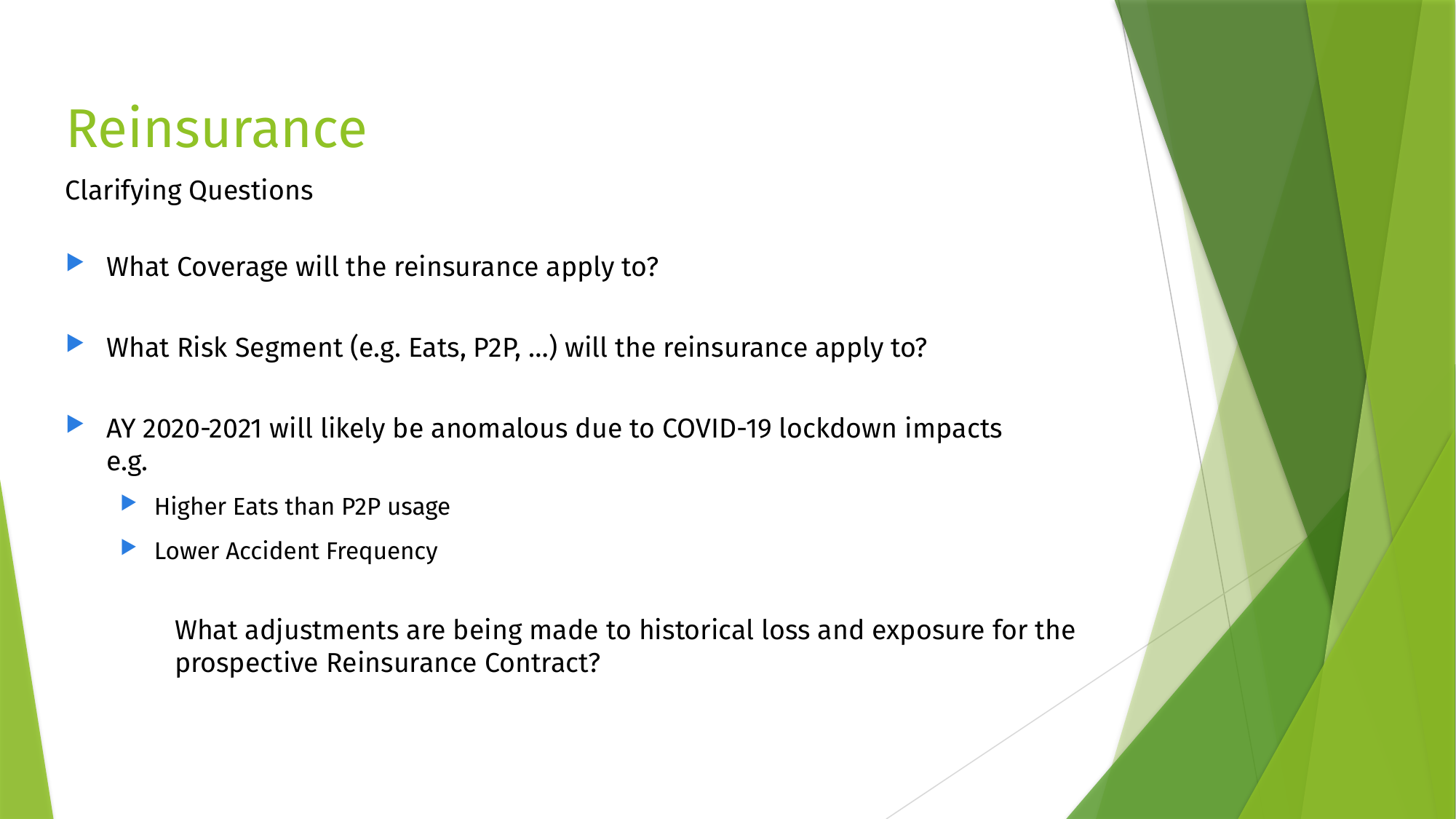

# Reinsurance
Clarifying Questions
What Coverage will the reinsurance apply to?
What Risk Segment (e.g. Eats, P2P, …) will the reinsurance apply to?
AY 2020-2021 will likely be anomalous due to COVID-19 lockdown impacts
e.g.
Higher Eats than P2P usage
Lower Accident Frequency
	What adjustments are being made to historical loss and exposure for the 	prospective Reinsurance Contract?